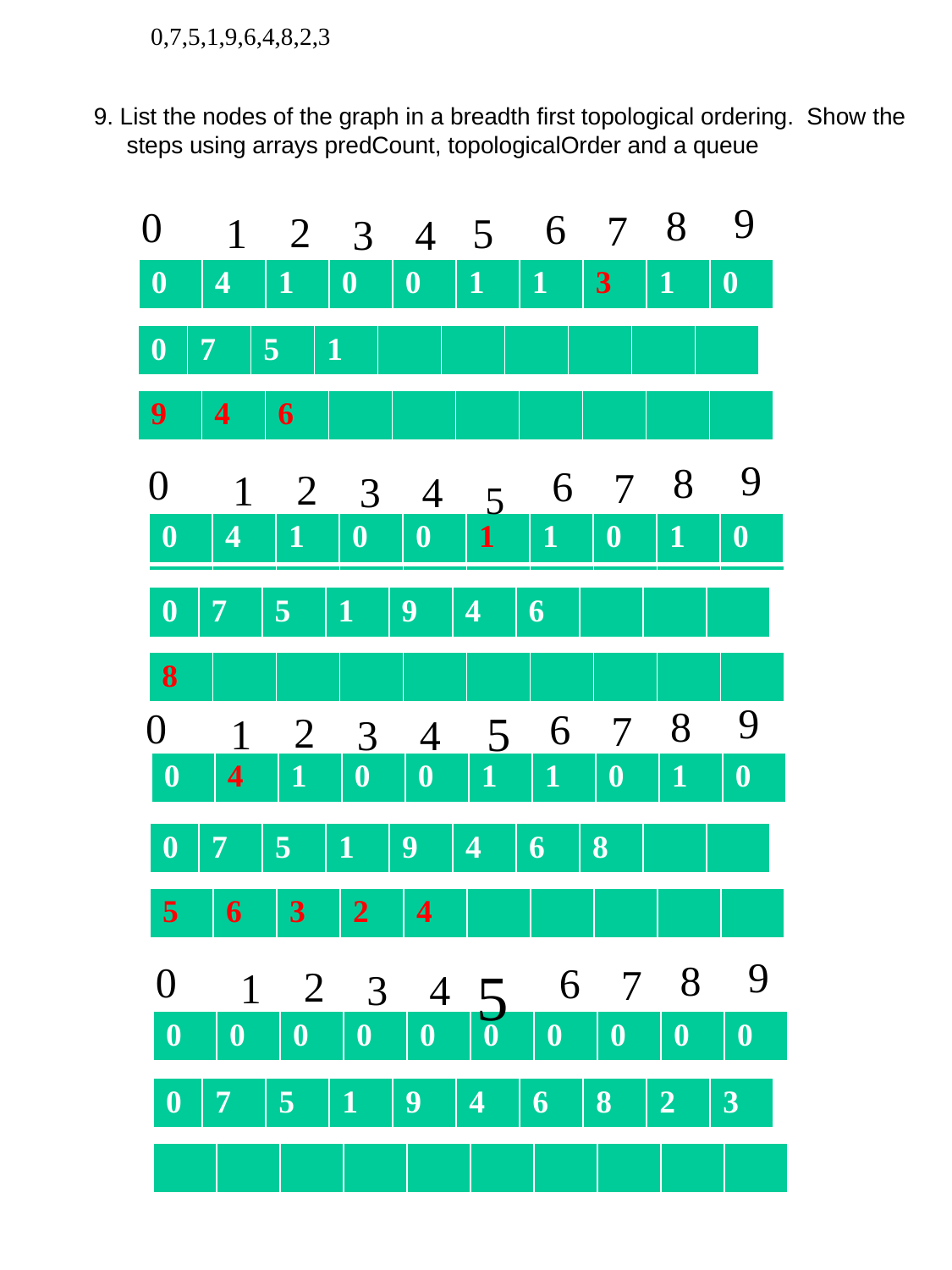

0,7,5,1,9,6,4,8,2,3

9. List the nodes of the graph in a breadth first topological ordering.  Show the
     steps using arrays predCount, topologicalOrder and a queue
9
8
0
6
7
2
5
1
3
4
|  |  |  |  |  |  |  |  |  |  |
| --- | --- | --- | --- | --- | --- | --- | --- | --- | --- |
| 0 | 4 | 1 | 0 | 0 | 1 | 1 | 3 | 1 | 0 |
| --- | --- | --- | --- | --- | --- | --- | --- | --- | --- |
| 0 | 7 | 5 | 1 |  |  |  |  |  |  |
| --- | --- | --- | --- | --- | --- | --- | --- | --- | --- |
| 9 | 4 | 6 |  |  |  |  |  |  |  |
| --- | --- | --- | --- | --- | --- | --- | --- | --- | --- |
9
8
0
6
7
2
1
3
4
5
| 0 | 4 | 1 | 0 | 0 | 1 | 1 | 0 | 1 | 0 |
| --- | --- | --- | --- | --- | --- | --- | --- | --- | --- |
|  |  |  |  |  |  |  |  |  |  |
| --- | --- | --- | --- | --- | --- | --- | --- | --- | --- |
| 0 | 7 | 5 | 1 | 9 | 4 | 6 |  |  |  |
| --- | --- | --- | --- | --- | --- | --- | --- | --- | --- |
| 8 |  |  |  |  |  |  |  |  |  |
| --- | --- | --- | --- | --- | --- | --- | --- | --- | --- |
9
8
0
6
5
7
2
1
3
4
| 0 | 4 | 1 | 0 | 0 | 1 | 1 | 0 | 1 | 0 |
| --- | --- | --- | --- | --- | --- | --- | --- | --- | --- |
|  |  |  |  |  |  |  |  |  |  |
| --- | --- | --- | --- | --- | --- | --- | --- | --- | --- |
| 0 | 7 | 5 | 1 | 9 | 4 | 6 | 8 |  |  |
| --- | --- | --- | --- | --- | --- | --- | --- | --- | --- |
| 5 | 6 | 3 | 2 | 4 |  |  |  |  |  |
| --- | --- | --- | --- | --- | --- | --- | --- | --- | --- |
9
8
0
6
5
7
2
1
3
4
| 0 | 0 | 0 | 0 | 0 | 0 | 0 | 0 | 0 | 0 |
| --- | --- | --- | --- | --- | --- | --- | --- | --- | --- |
| 0 | 7 | 5 | 1 | 9 | 4 | 6 | 8 | 2 | 3 |
| --- | --- | --- | --- | --- | --- | --- | --- | --- | --- |
|  |  |  |  |  |  |  |  |  |  |
| --- | --- | --- | --- | --- | --- | --- | --- | --- | --- |